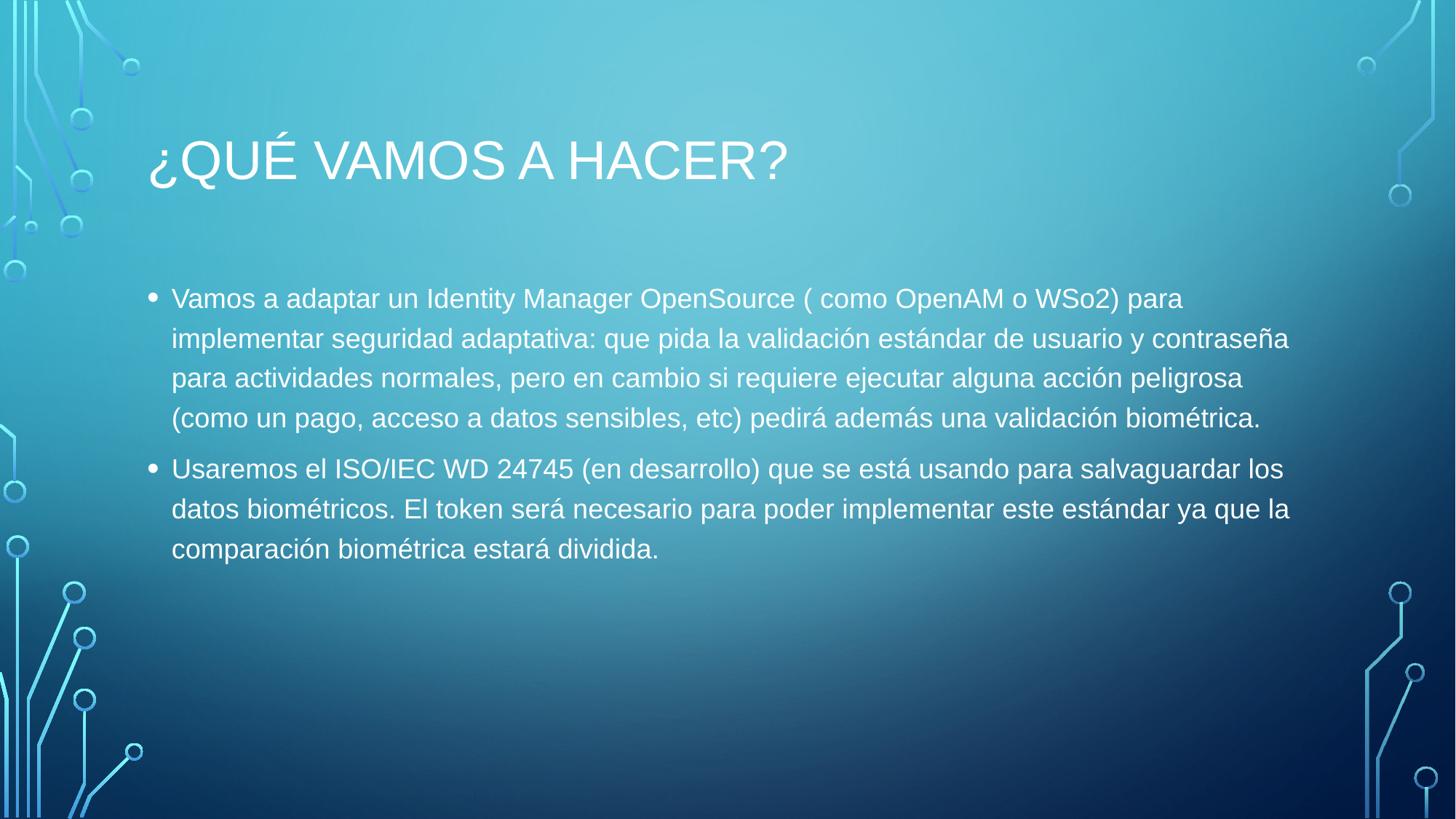

# ¿Qué vamos a hacer?
Vamos a adaptar un Identity Manager OpenSource ( como OpenAM o WSo2) para implementar seguridad adaptativa: que pida la validación estándar de usuario y contraseña para actividades normales, pero en cambio si requiere ejecutar alguna acción peligrosa (como un pago, acceso a datos sensibles, etc) pedirá además una validación biométrica.
Usaremos el ISO/IEC WD 24745 (en desarrollo) que se está usando para salvaguardar los datos biométricos. El token será necesario para poder implementar este estándar ya que la comparación biométrica estará dividida.